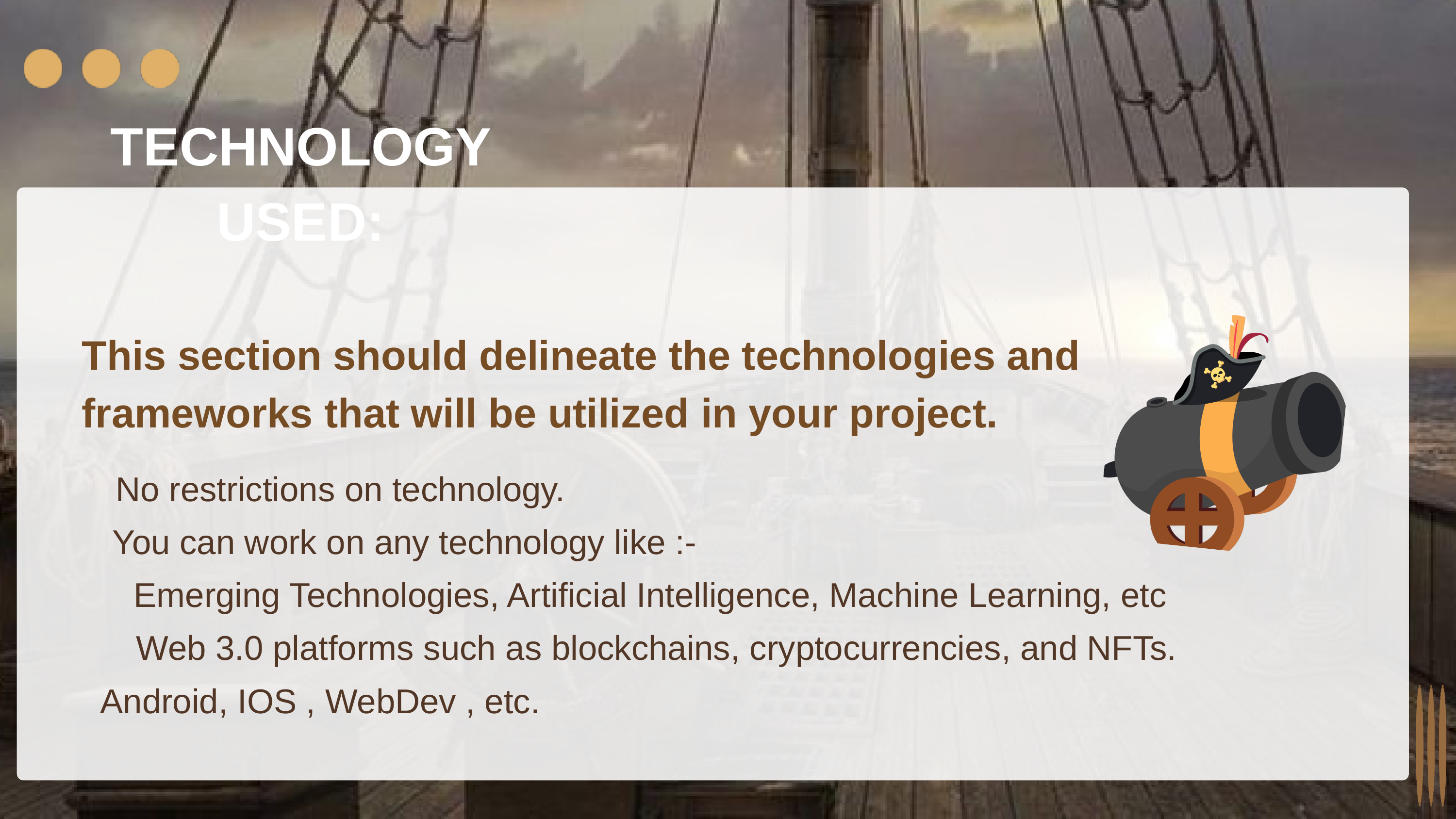

TECHNOLOGY USED:

This section should delineate the technologies and frameworks that will be utilized in your project.
No restrictions on technology.
You can work on any technology like :-
Emerging Technologies, Artificial Intelligence, Machine Learning, etc
Web 3.0 platforms such as blockchains, cryptocurrencies, and NFTs.
Android, IOS , WebDev , etc.